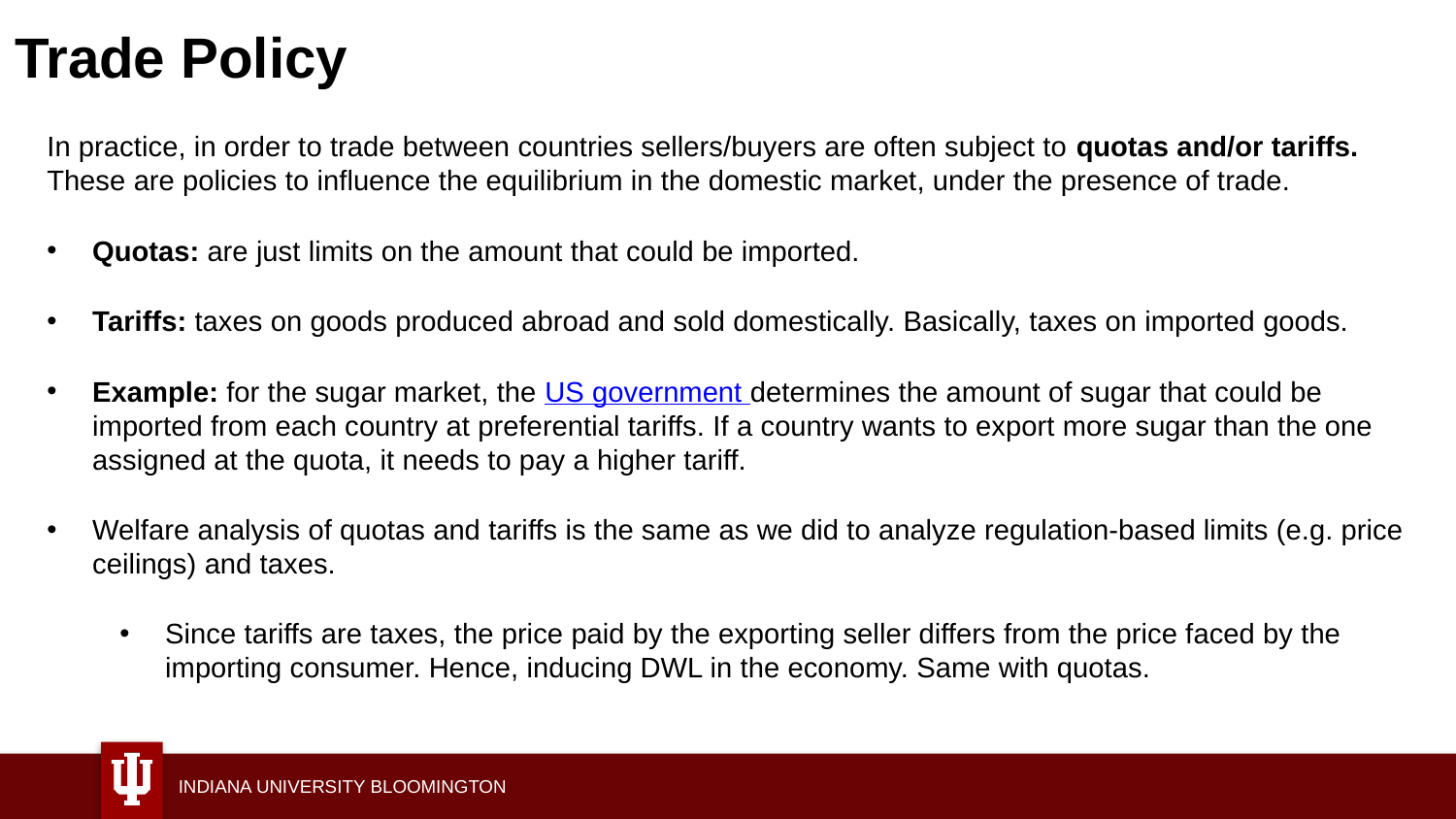

# Trade Policy
In practice, in order to trade between countries sellers/buyers are often subject to quotas and/or tariffs. These are policies to influence the equilibrium in the domestic market, under the presence of trade.
Quotas: are just limits on the amount that could be imported.
Tariffs: taxes on goods produced abroad and sold domestically. Basically, taxes on imported goods.
Example: for the sugar market, the US government determines the amount of sugar that could be imported from each country at preferential tariffs. If a country wants to export more sugar than the one assigned at the quota, it needs to pay a higher tariff.
Welfare analysis of quotas and tariffs is the same as we did to analyze regulation-based limits (e.g. price ceilings) and taxes.
Since tariffs are taxes, the price paid by the exporting seller differs from the price faced by the importing consumer. Hence, inducing DWL in the economy. Same with quotas.